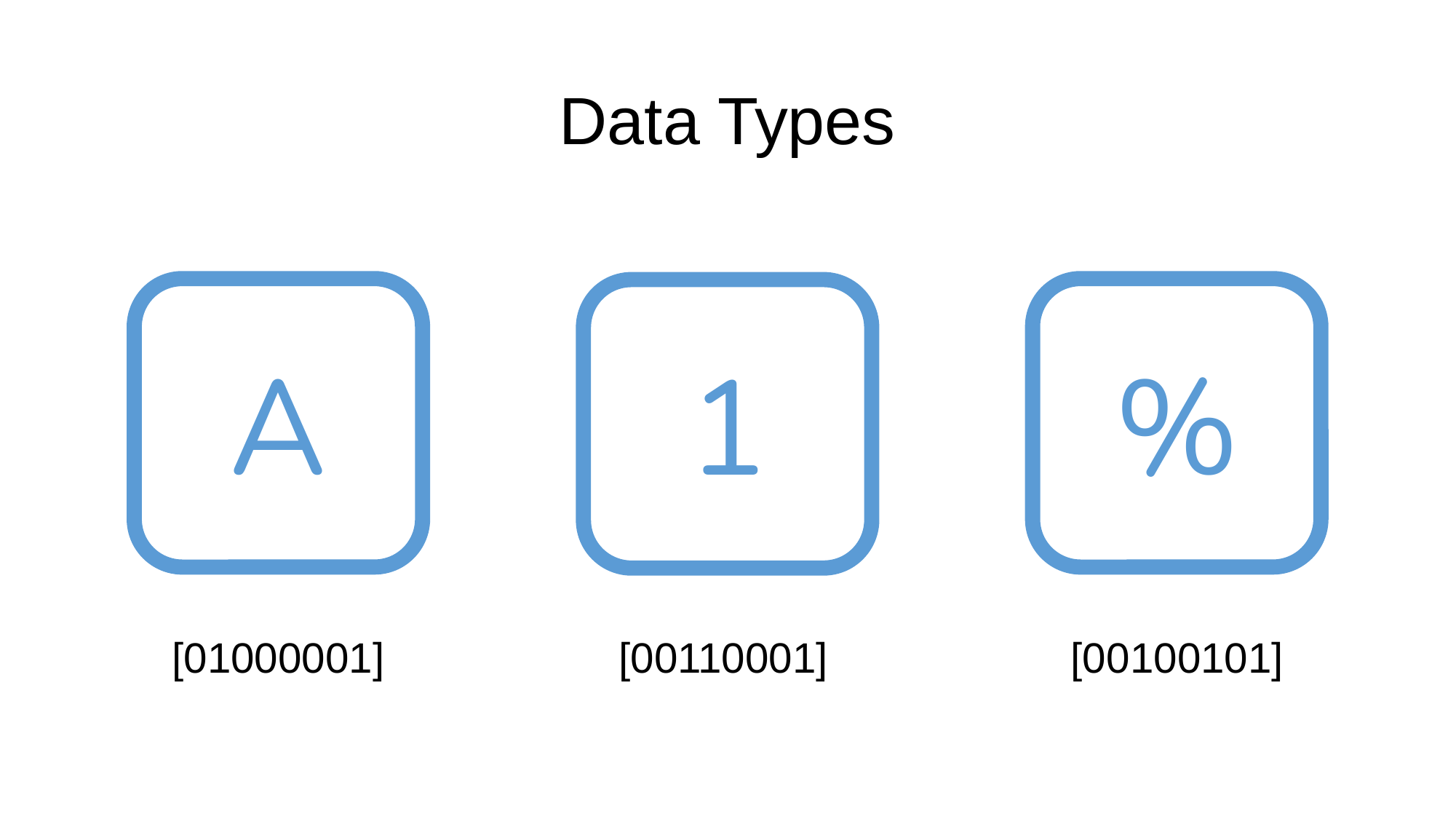

# Data Types

%

A

1
[00100101]
[01000001]
[00110001]